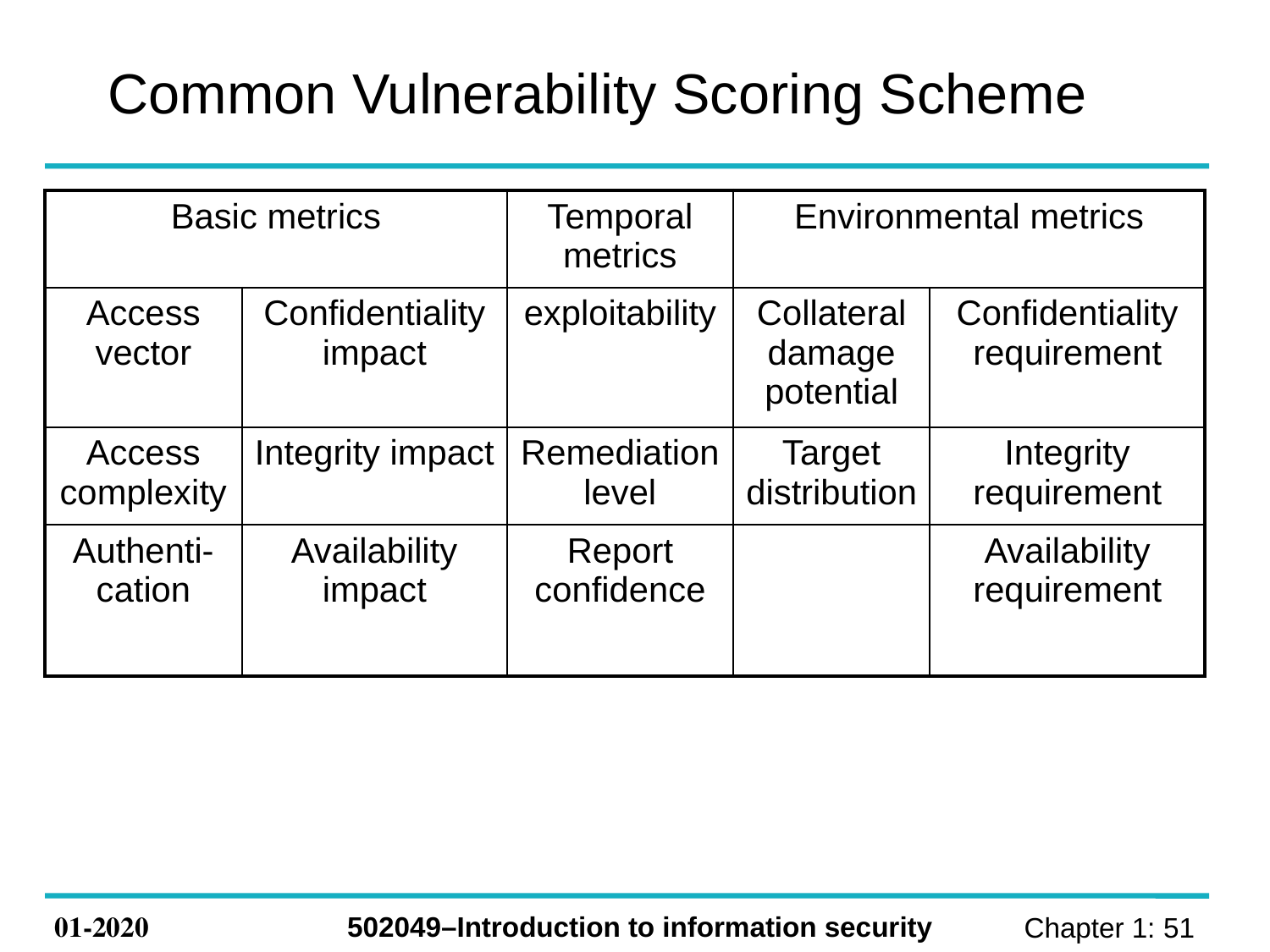

# Common Vulnerability Scoring Scheme
| Basic metrics |  | Temporal metrics | Environmental metrics |  |
| --- | --- | --- | --- | --- |
| Access vector | Confidentiality impact | exploitability | Collateral damage potential | Confidentiality requirement |
| Access complexity | Integrity impact | Remediation level | Target distribution | Integrity requirement |
| Authenti-cation | Availability impact | Report confidence |  | Availability requirement |